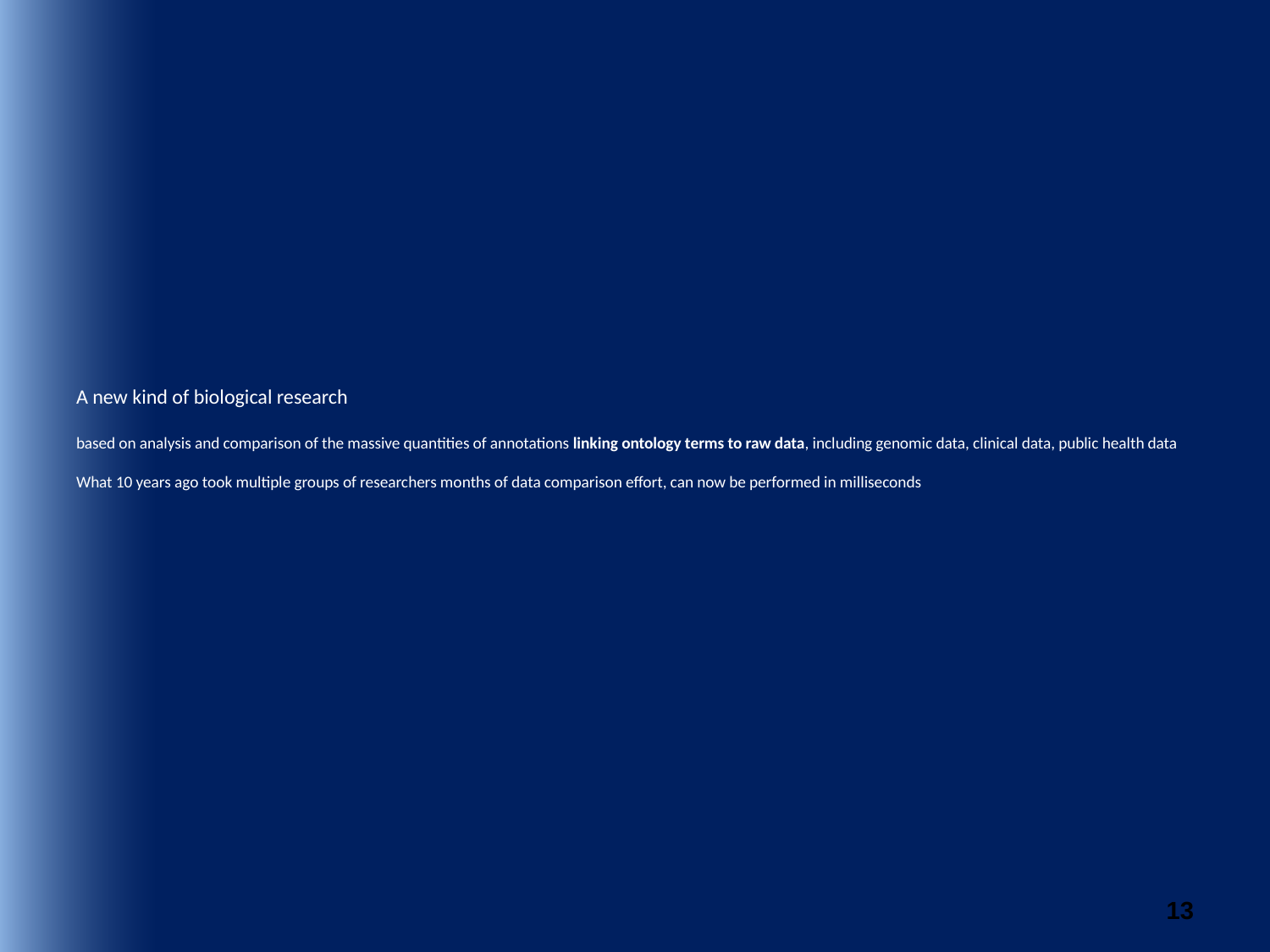

# A new kind of biological research based on analysis and comparison of the massive quantities of annotations linking ontology terms to raw data, including genomic data, clinical data, public health data What 10 years ago took multiple groups of researchers months of data comparison effort, can now be performed in milliseconds
13